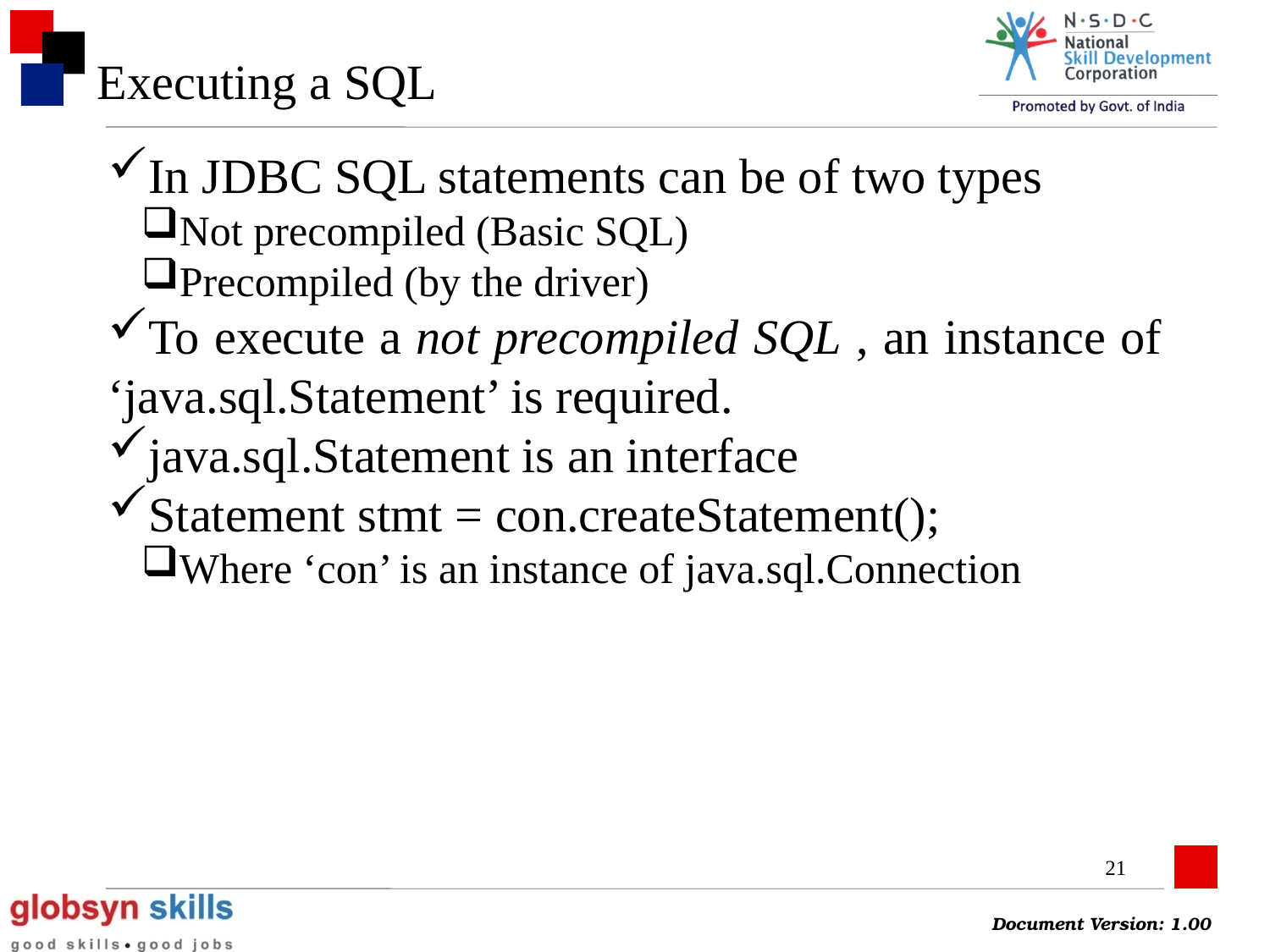

Executing a SQL
In JDBC SQL statements can be of two types
Not precompiled (Basic SQL)
Precompiled (by the driver)
To execute a not precompiled SQL , an instance of ‘java.sql.Statement’ is required.
java.sql.Statement is an interface
Statement stmt = con.createStatement();
Where ‘con’ is an instance of java.sql.Connection